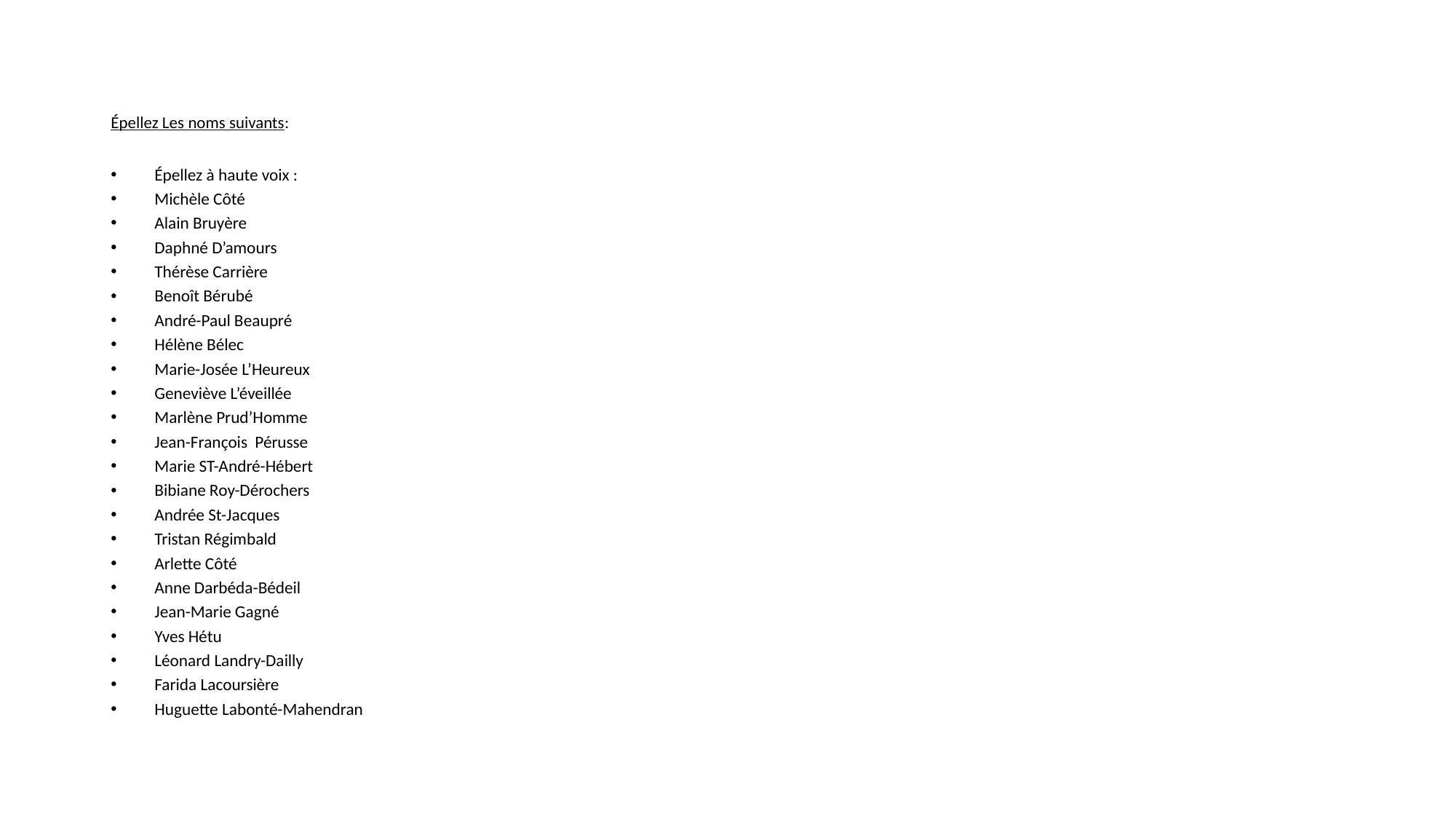

# Épellez Les noms suivants:
Épellez à haute voix :
Michèle Côté
Alain Bruyère
Daphné D’amours
Thérèse Carrière
Benoît Bérubé
André-Paul Beaupré
Hélène Bélec
Marie-Josée L’Heureux
Geneviève L’éveillée
Marlène Prud’Homme
Jean-François  Pérusse
Marie ST-André-Hébert
Bibiane Roy-Dérochers
Andrée St-Jacques
Tristan Régimbald
Arlette Côté
Anne Darbéda-Bédeil
Jean-Marie Gagné
Yves Hétu
Léonard Landry-Dailly
Farida Lacoursière
Huguette Labonté-Mahendran